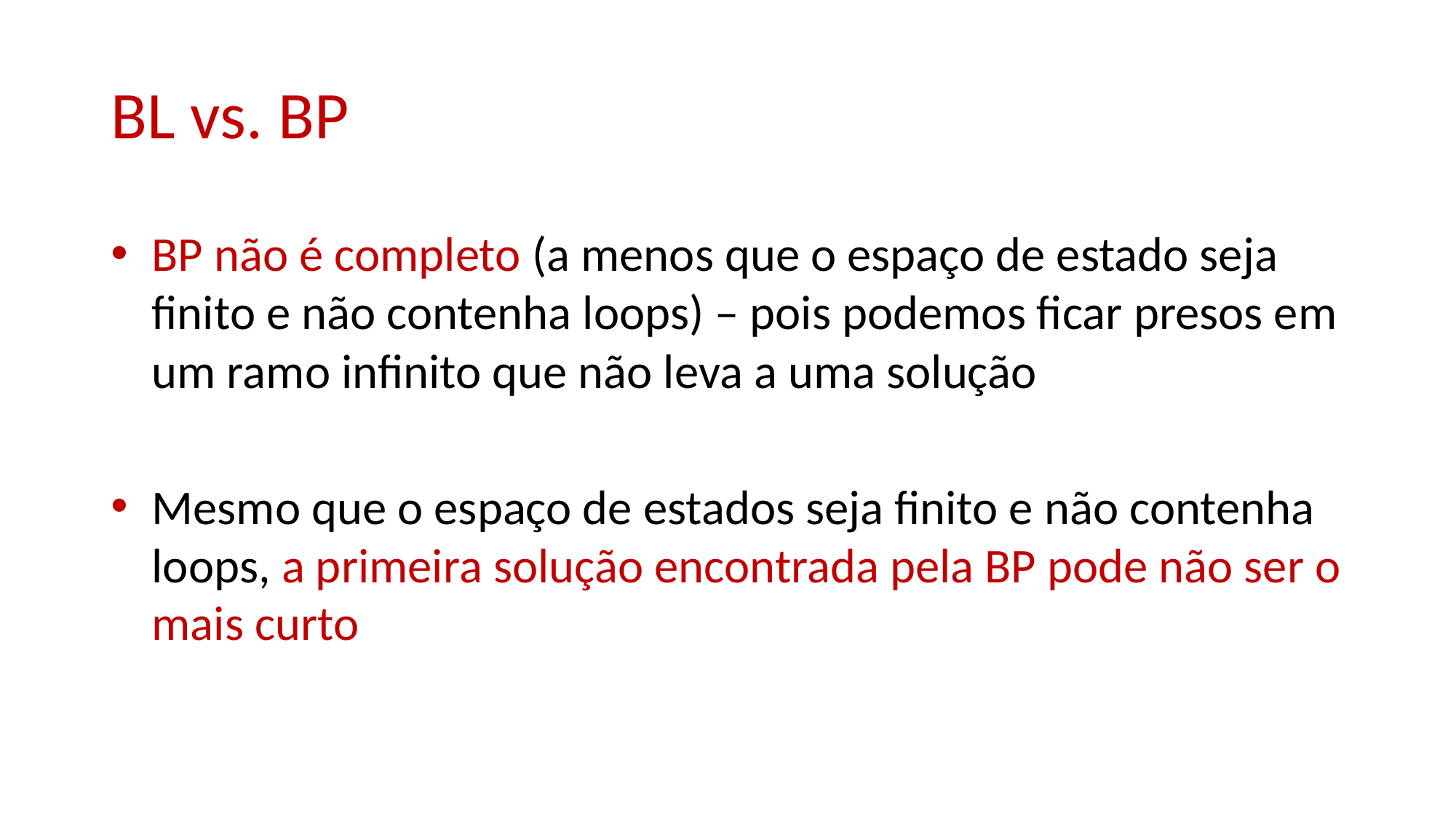

# BL vs. BP
BP não é completo (a menos que o espaço de estado seja finito e não contenha loops) – pois podemos ficar presos em um ramo infinito que não leva a uma solução

Mesmo que o espaço de estados seja finito e não contenha loops, a primeira solução encontrada pela BP pode não ser o mais curto